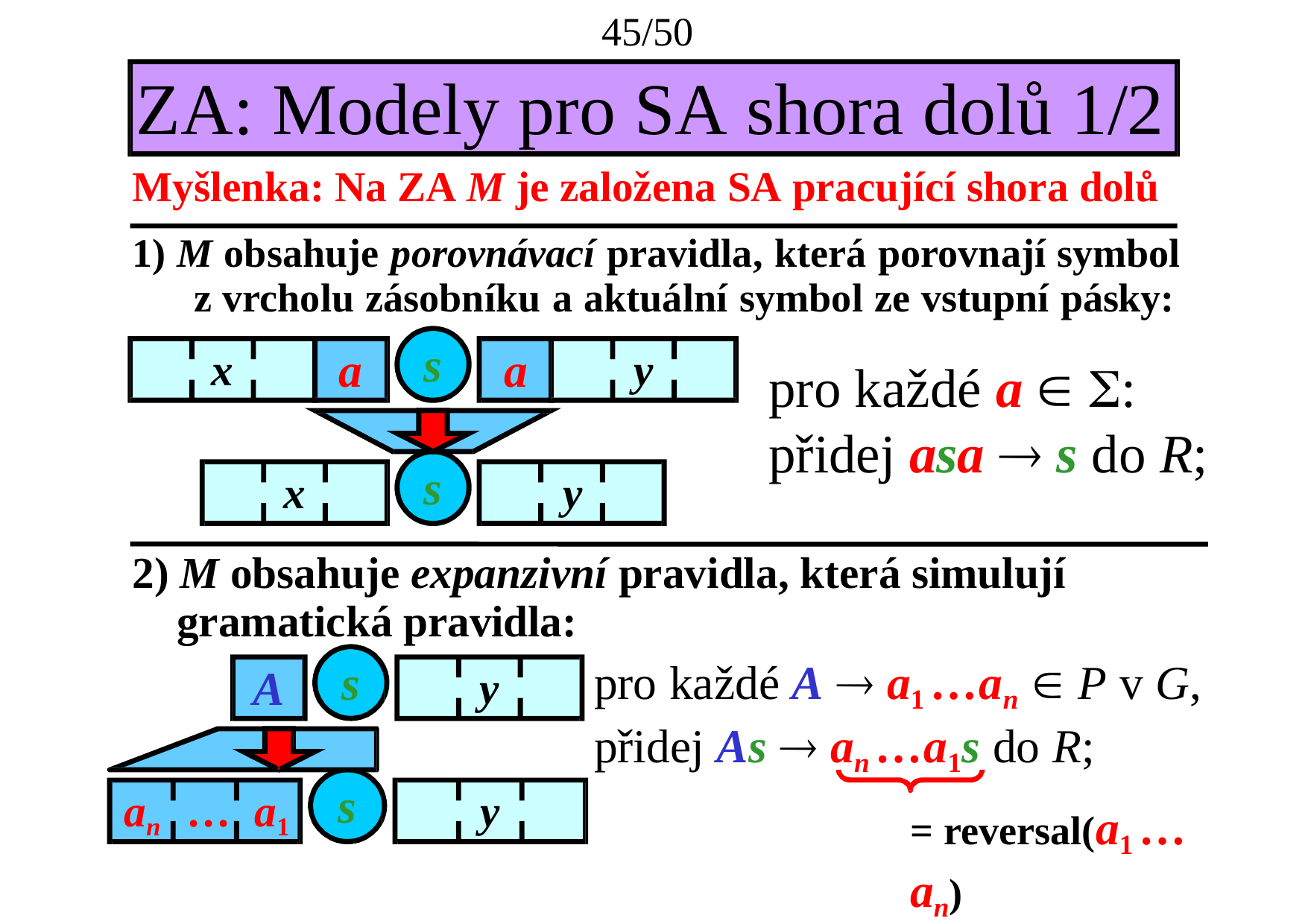

45/50
# ZA: Modely pro SA shora dolů 1/2
Myšlenka: Na ZA M je založena SA pracující shora dolů
1) M obsahuje porovnávací pravidla, která porovnají symbol z vrcholu zásobníku a aktuální symbol ze vstupní pásky:

s

a	a
x
y
pro každé a ∈ Σ: přidej asa → s do R;

s

x	y

2) M obsahuje expanzivní pravidla, která simulují gramatická pravidla:

pro každé A → a1 …an ∈ P v G, přidej As → an …a1s do R;
= reversal(a1 …an)
s

A

y

s

an	…	a1
y